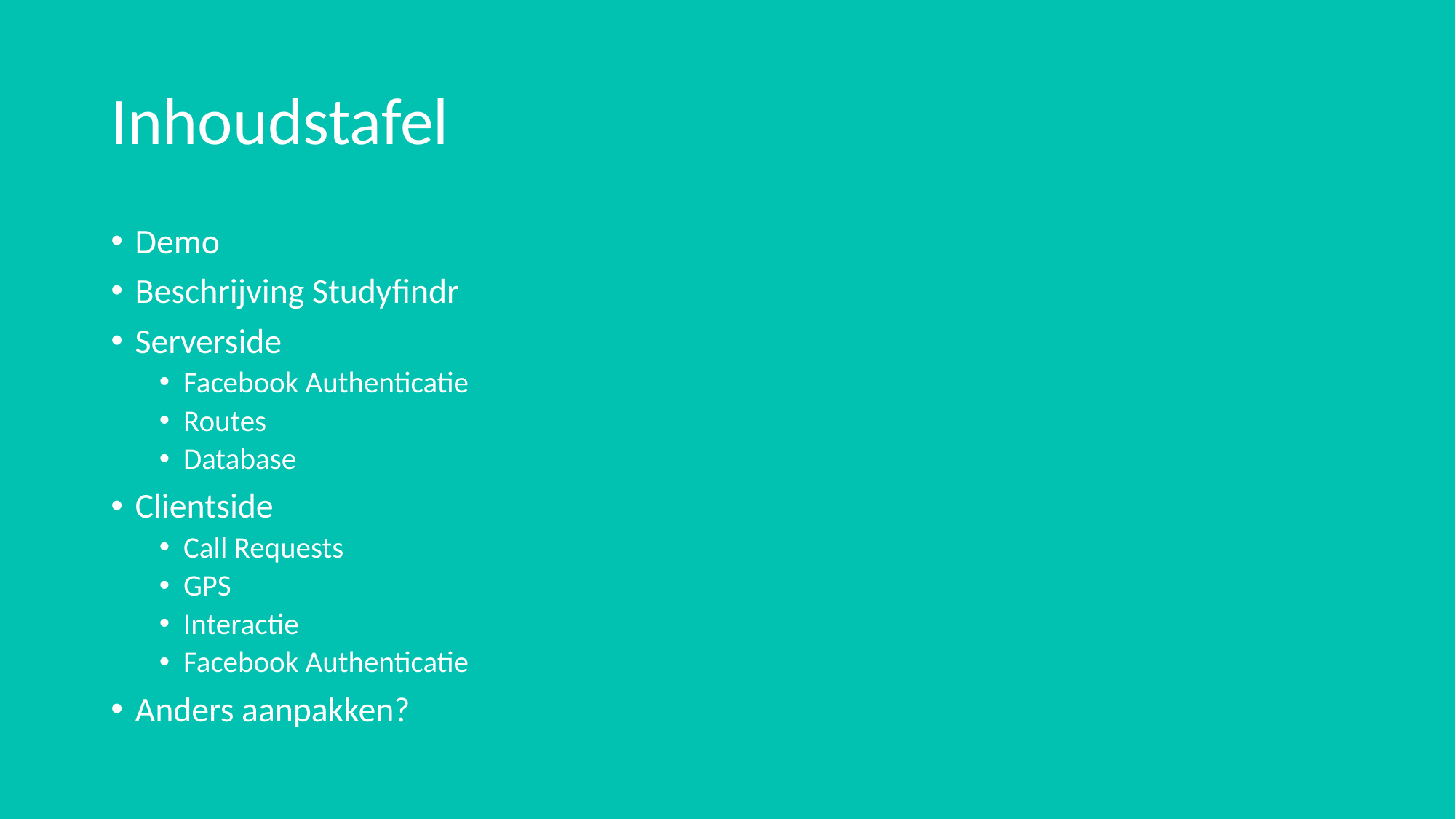

# Inhoudstafel
Demo
Beschrijving Studyfindr
Serverside
Facebook Authenticatie
Routes
Database
Clientside
Call Requests
GPS
Interactie
Facebook Authenticatie
Anders aanpakken?